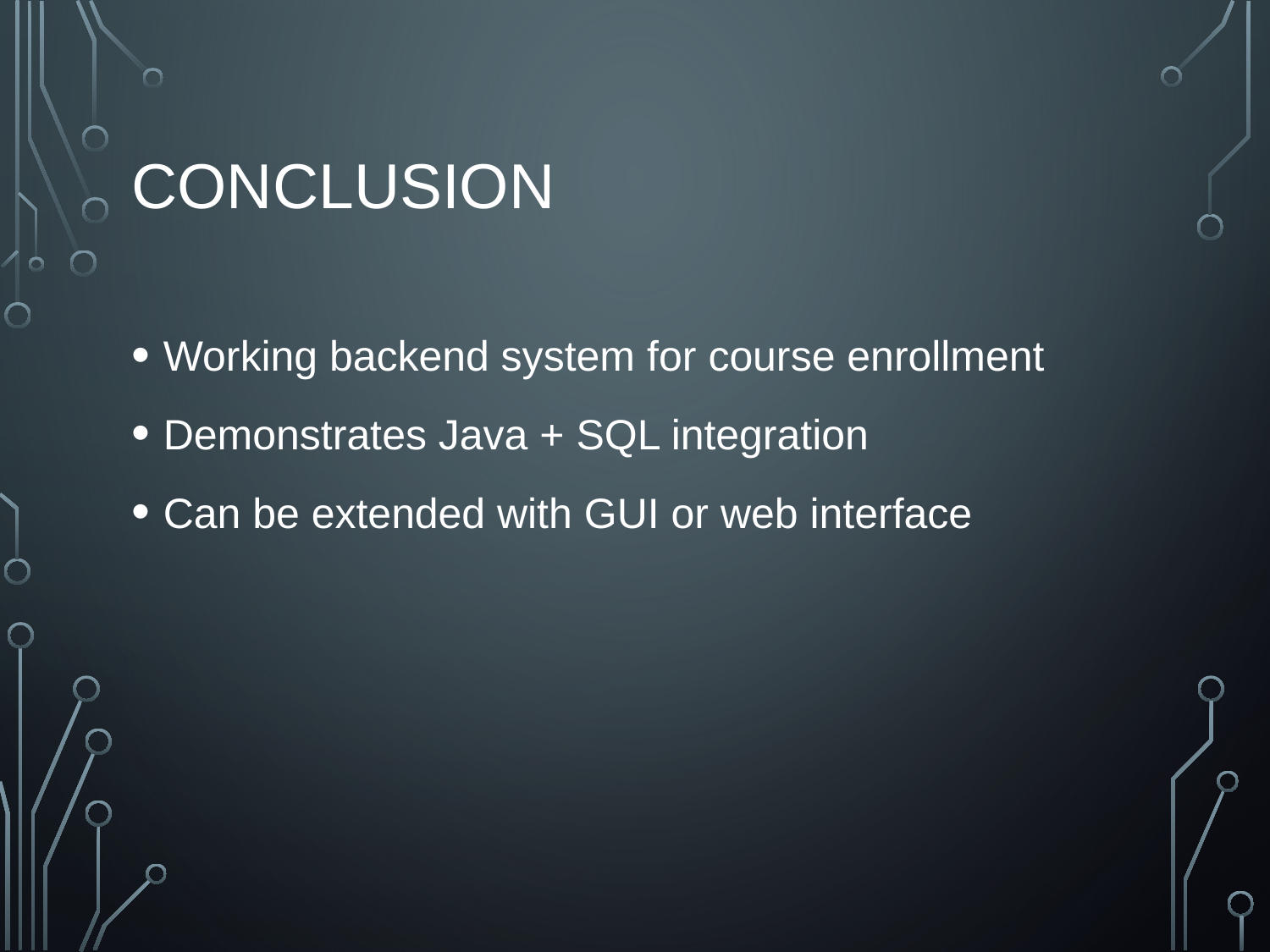

# Conclusion
Working backend system for course enrollment
Demonstrates Java + SQL integration
Can be extended with GUI or web interface